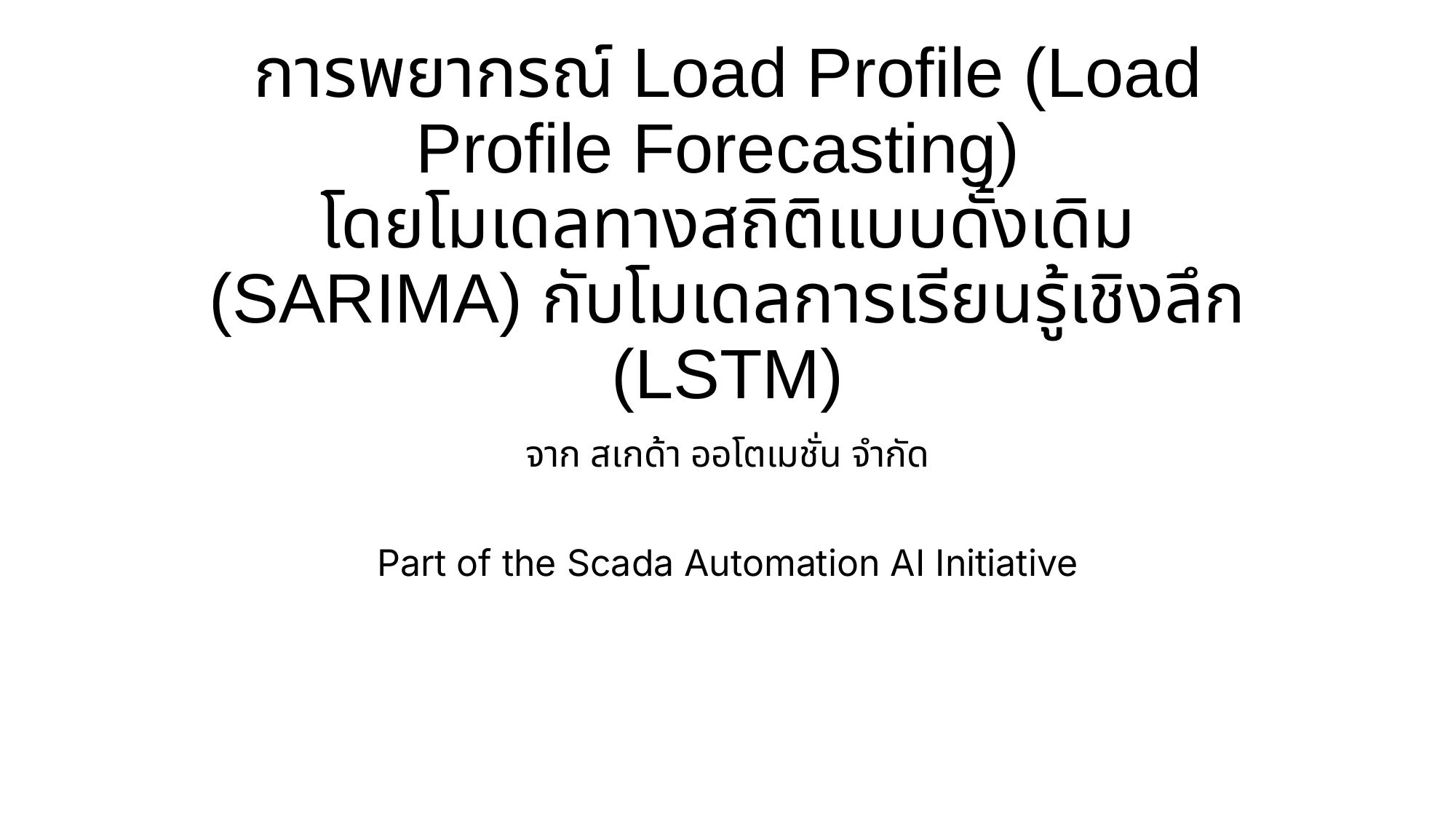

# การพยากรณ์ Load Profile (Load Profile Forecasting) โดยโมเดลทางสถิติแบบดั้งเดิม (SARIMA) กับโมเดลการเรียนรู้เชิงลึก (LSTM)
จาก สเกด้า ออโตเมชั่น จำกัด

Part of the Scada Automation AI Initiative